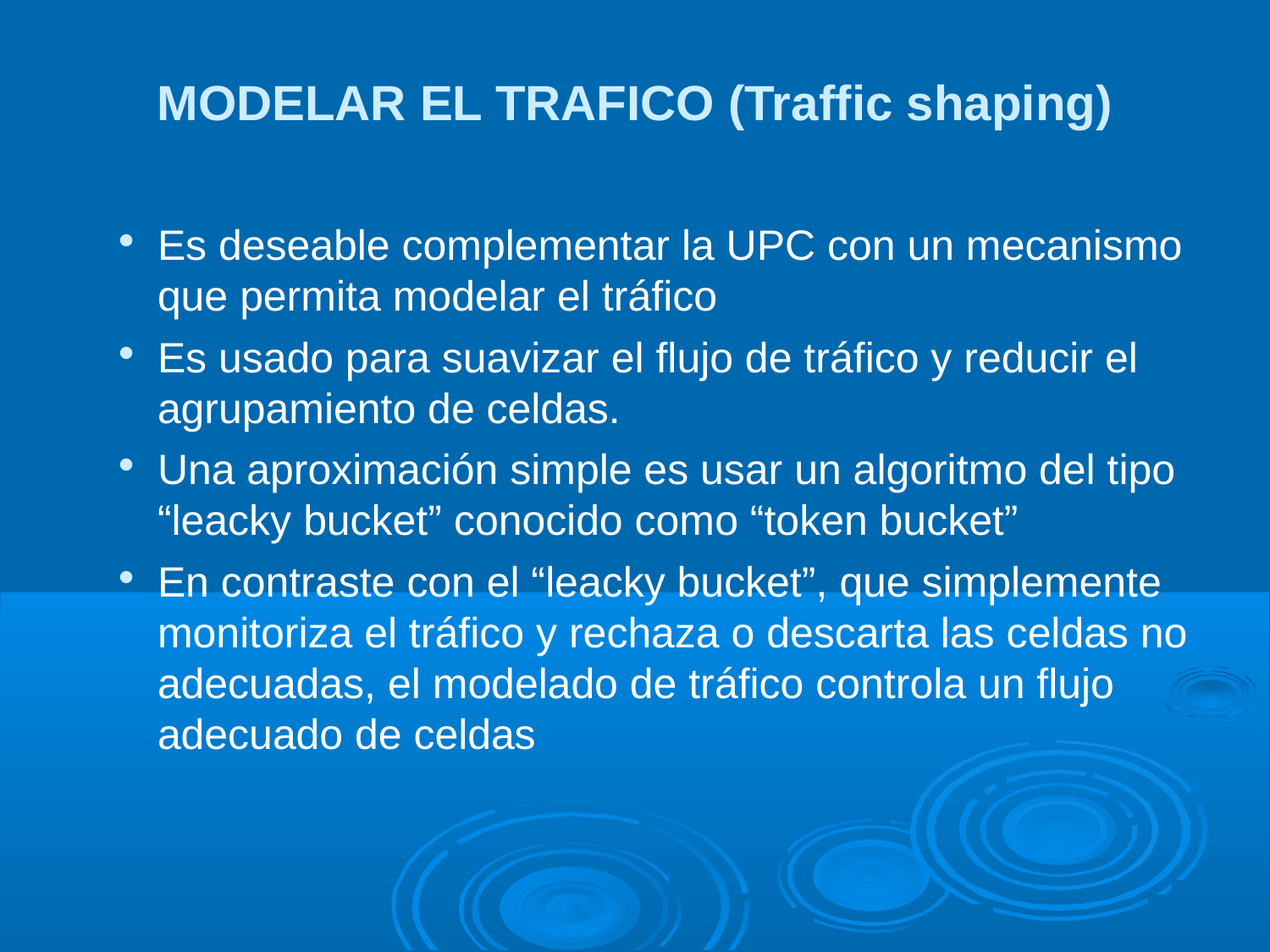

MODELAR EL TRAFICO (Traffic shaping)
Es deseable complementar la UPC con un mecanismo que permita modelar el tráfico
Es usado para suavizar el flujo de tráfico y reducir el agrupamiento de celdas.
Una aproximación simple es usar un algoritmo del tipo “leacky bucket” conocido como “token bucket”
En contraste con el “leacky bucket”, que simplemente monitoriza el tráfico y rechaza o descarta las celdas no adecuadas, el modelado de tráfico controla un flujo adecuado de celdas